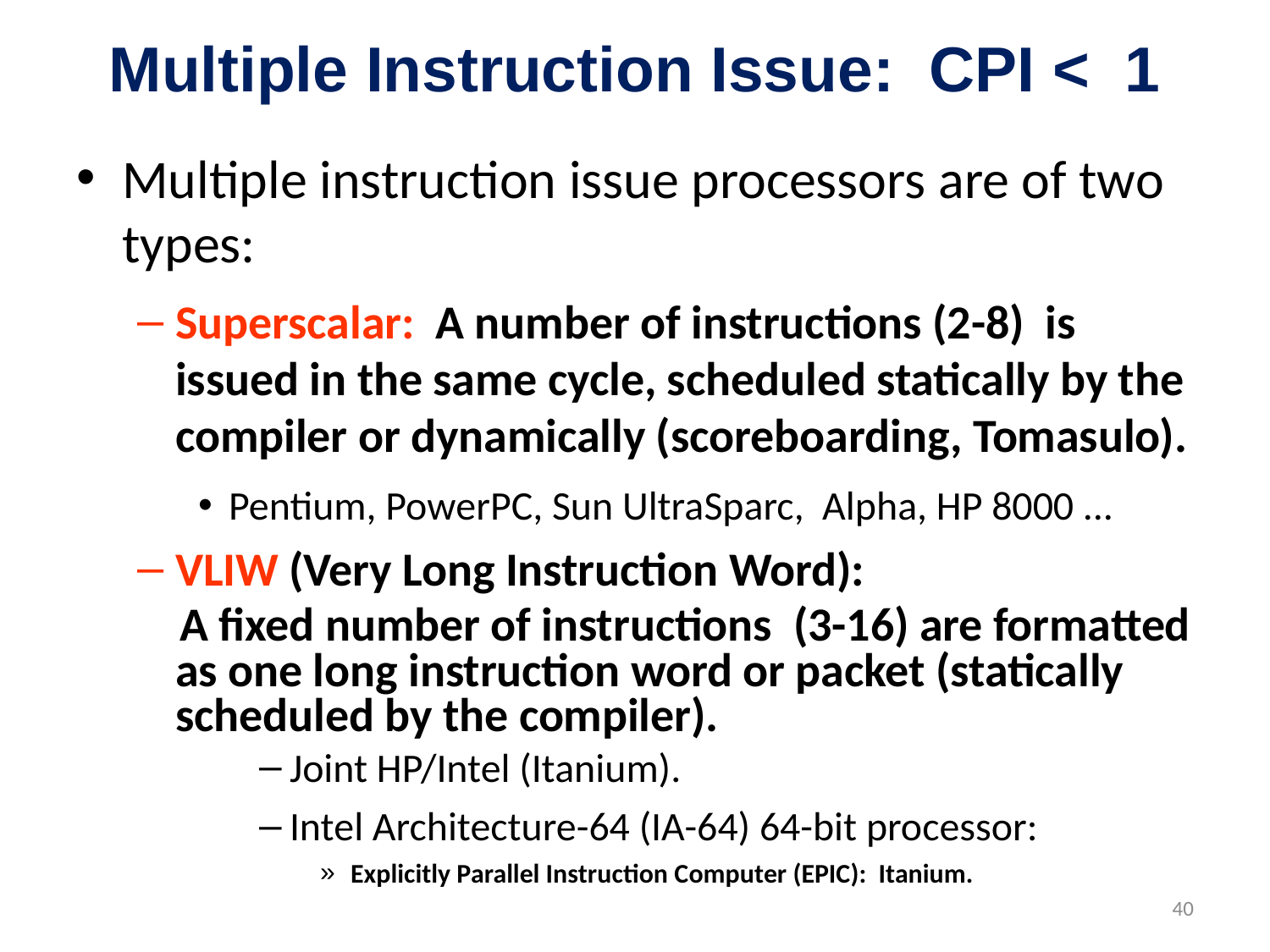

# Multiple Instruction Issue:  CPI <  1
Multiple instruction issue processors are of two types:
Superscalar:  A number of instructions (2-8)  is issued in the same cycle, scheduled statically by the compiler or dynamically (scoreboarding, Tomasulo).
Pentium, PowerPC, Sun UltraSparc,  Alpha, HP 8000 ...

VLIW (Very Long Instruction Word):
    A fixed number of instructions  (3-16) are formatted as one long instruction word or packet (statically scheduled by the compiler).
Joint HP/Intel (Itanium).
Intel Architecture-64 (IA-64) 64-bit processor:
Explicitly Parallel Instruction Computer (EPIC):  Itanium.

40